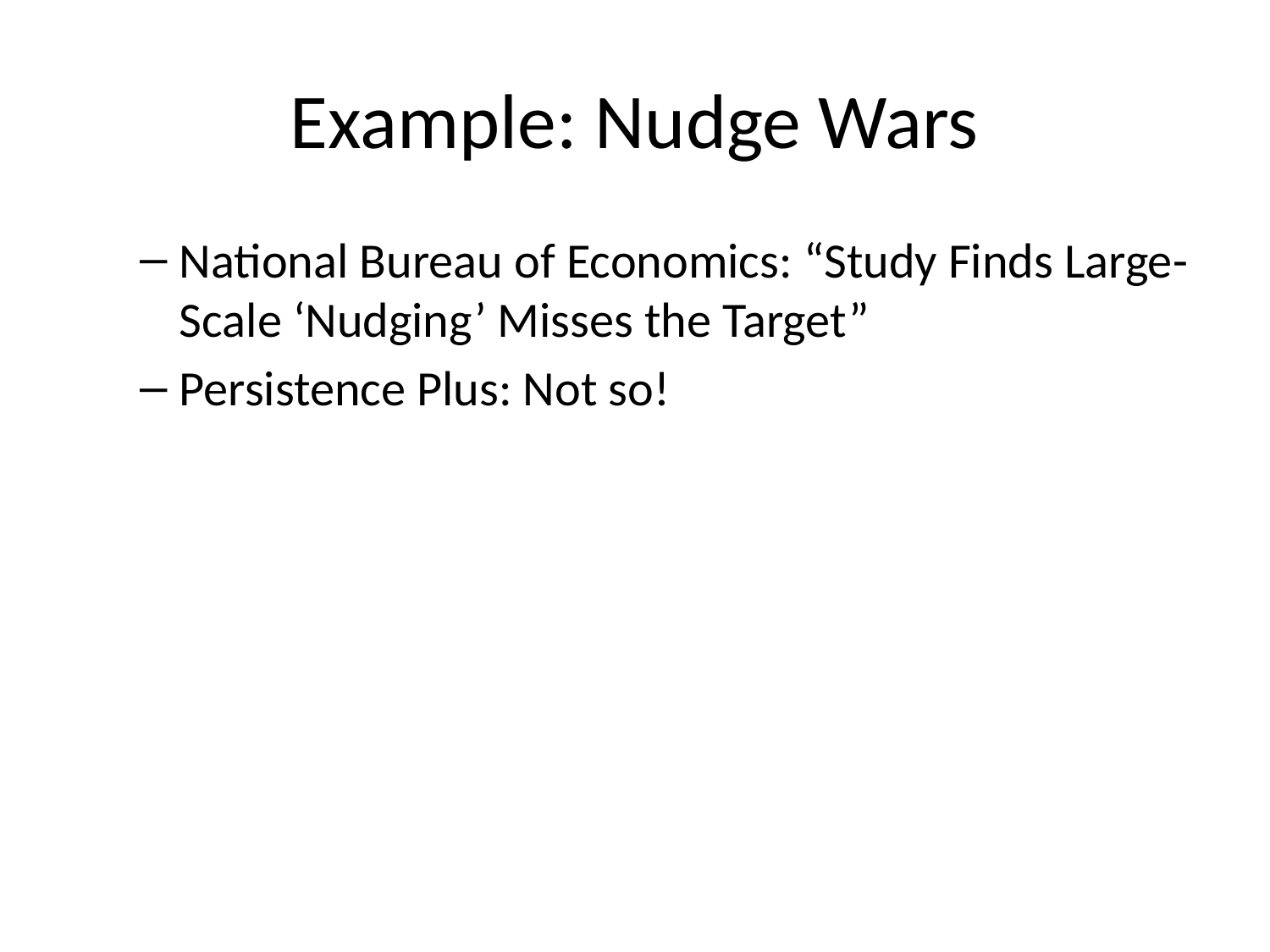

# Example: Nudge Wars
National Bureau of Economics: “Study Finds Large-Scale ‘Nudging’ Misses the Target”
Persistence Plus: Not so!